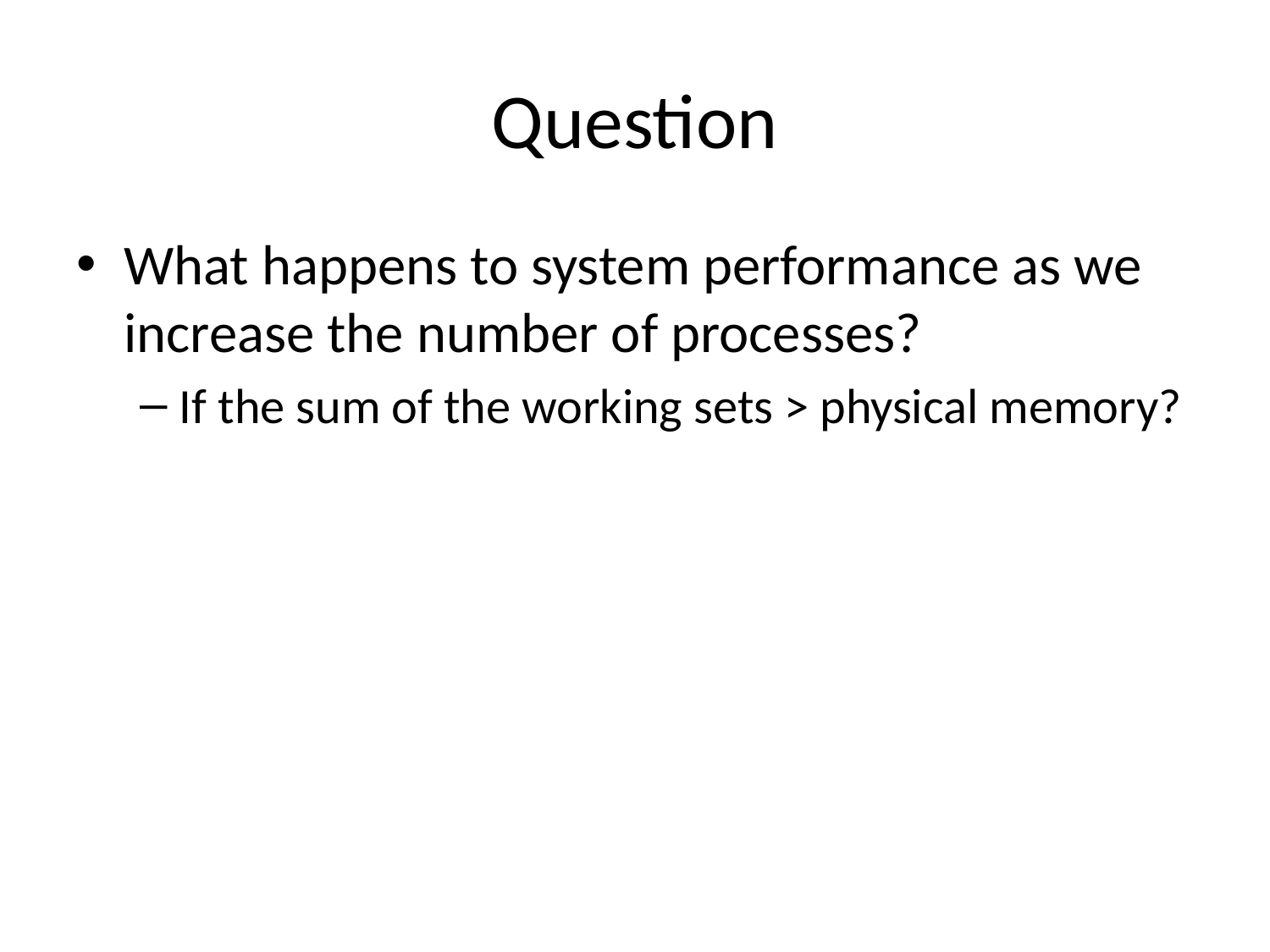

# Question
What happens to system performance as we increase the number of processes?
If the sum of the working sets > physical memory?